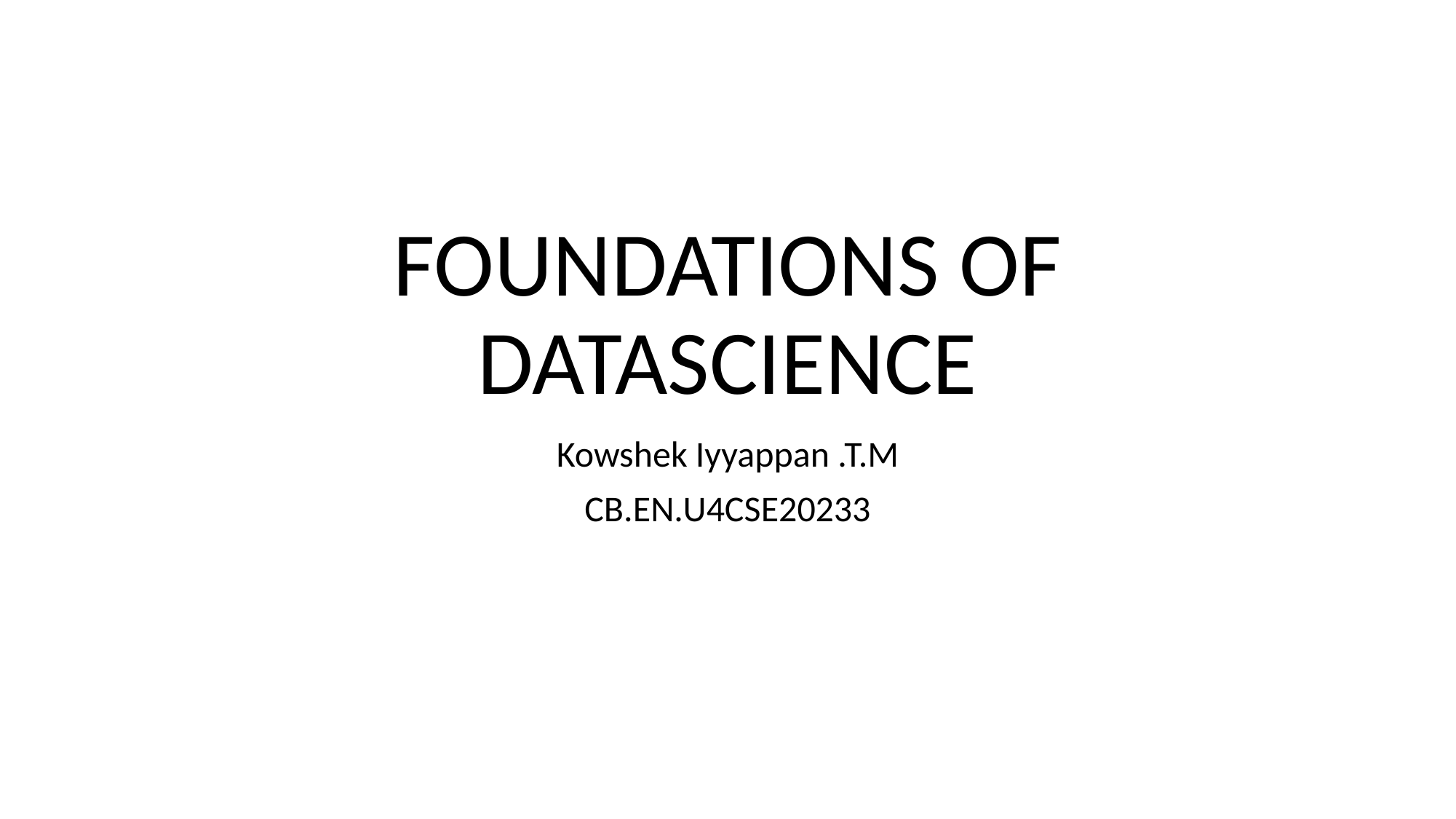

# FOUNDATIONS OF DATASCIENCE
Kowshek Iyyappan .T.M
CB.EN.U4CSE20233